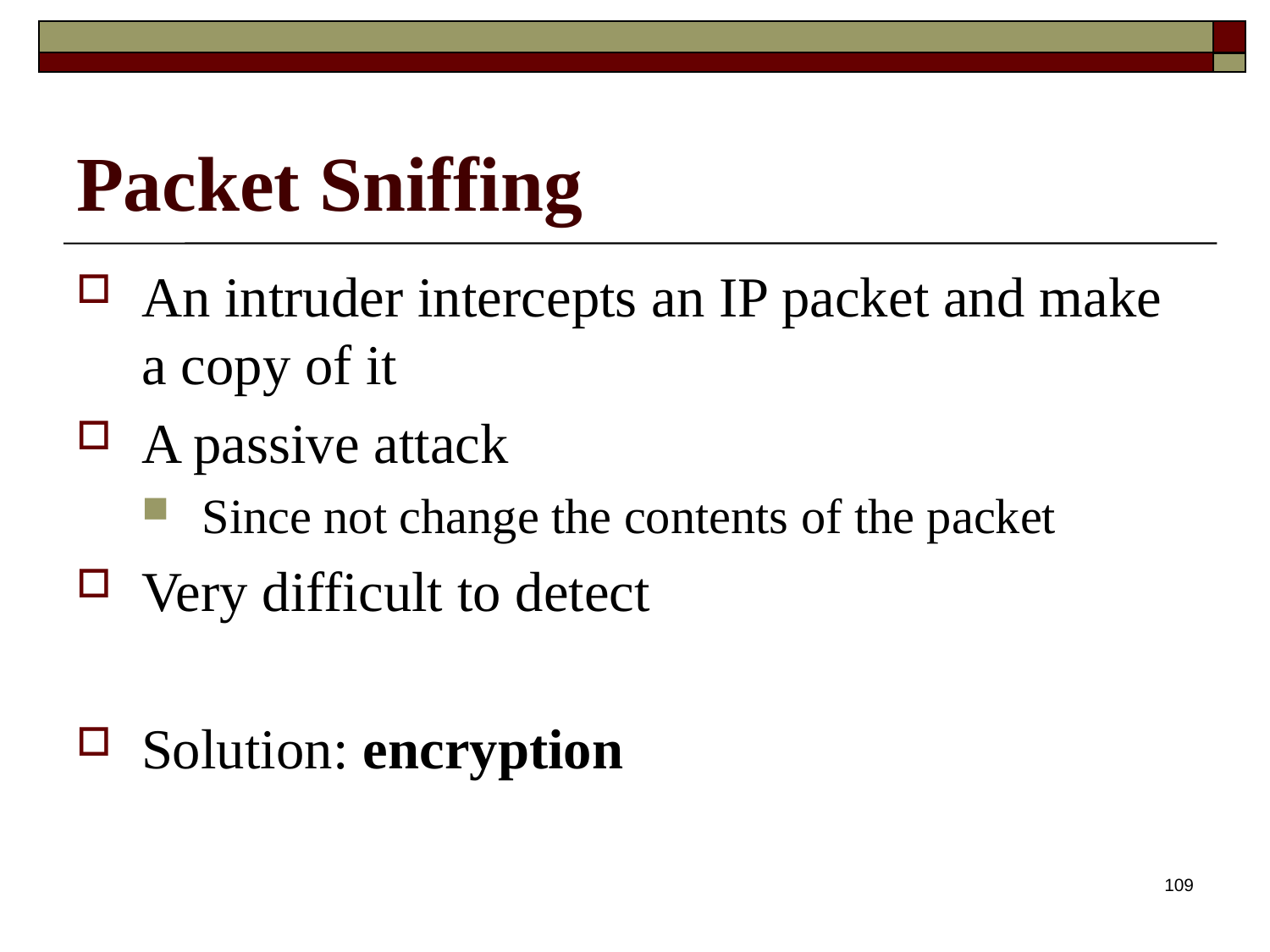

# Packet Sniffing
An intruder intercepts an IP packet and make a copy of it
A passive attack
Since not change the contents of the packet
Very difficult to detect

Solution: encryption
109